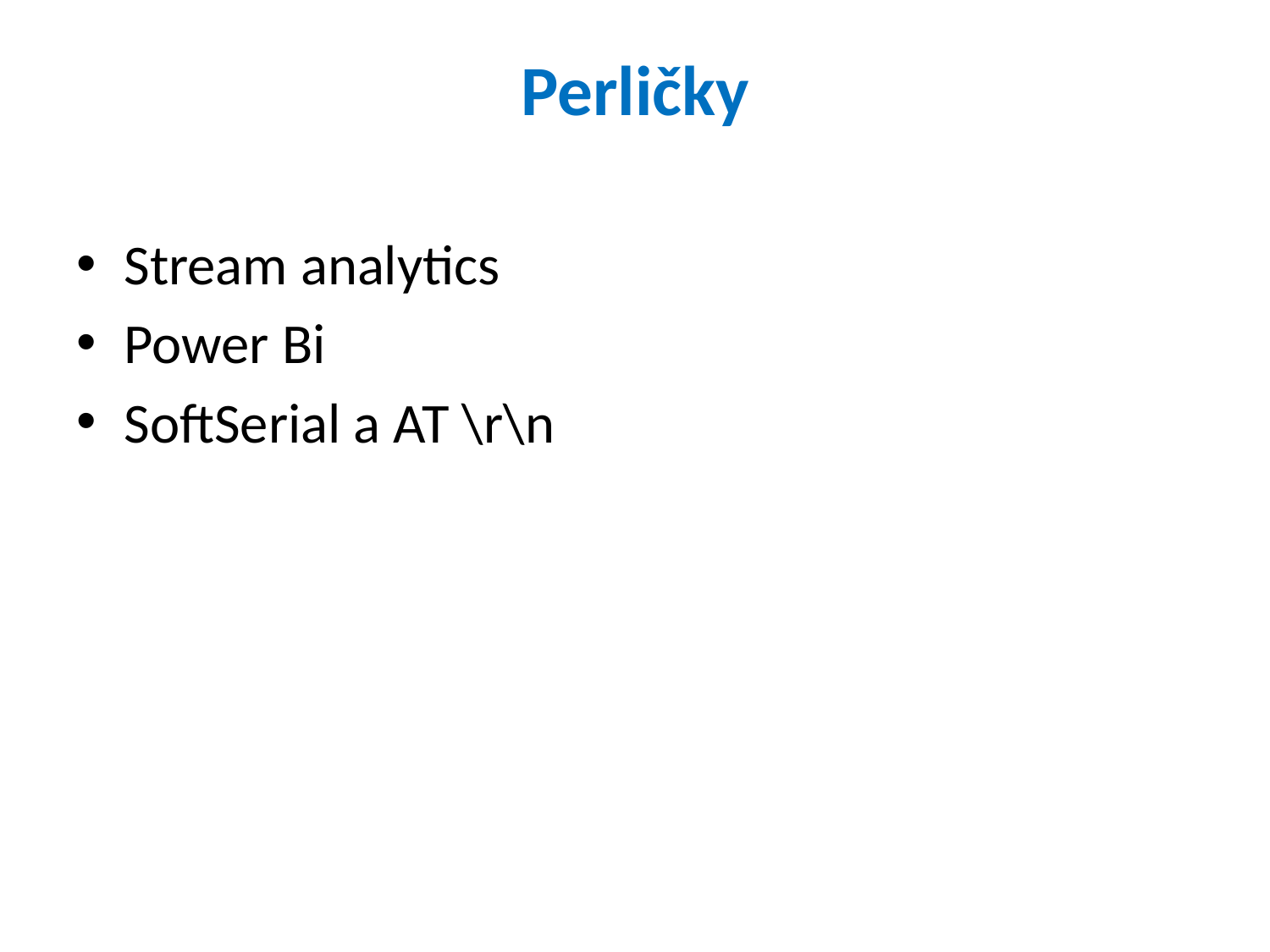

# Perličky
Stream analytics
Power Bi
SoftSerial a AT \r\n